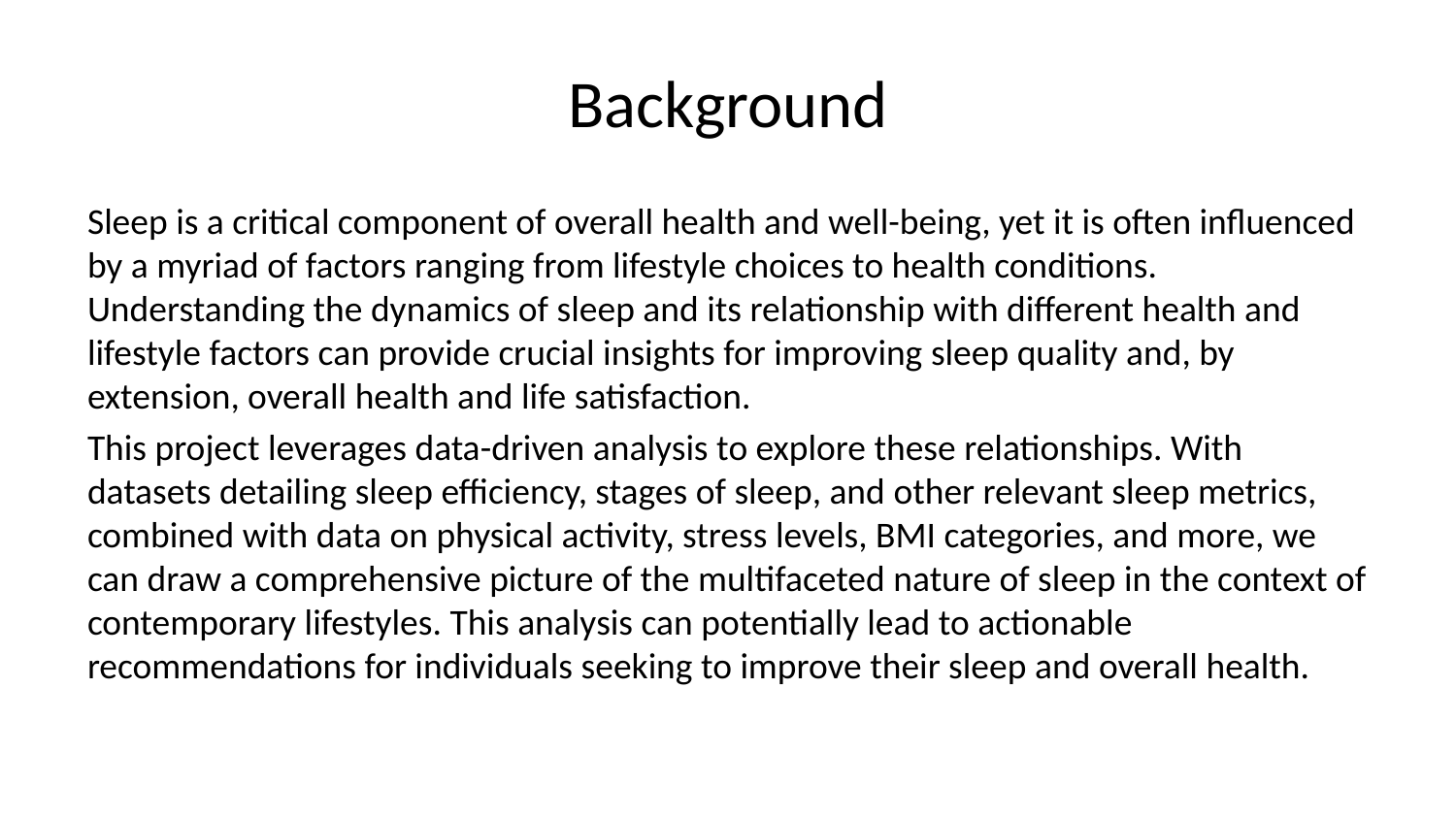

# Background
Sleep is a critical component of overall health and well-being, yet it is often influenced by a myriad of factors ranging from lifestyle choices to health conditions. Understanding the dynamics of sleep and its relationship with different health and lifestyle factors can provide crucial insights for improving sleep quality and, by extension, overall health and life satisfaction.
This project leverages data-driven analysis to explore these relationships. With datasets detailing sleep efficiency, stages of sleep, and other relevant sleep metrics, combined with data on physical activity, stress levels, BMI categories, and more, we can draw a comprehensive picture of the multifaceted nature of sleep in the context of contemporary lifestyles. This analysis can potentially lead to actionable recommendations for individuals seeking to improve their sleep and overall health.